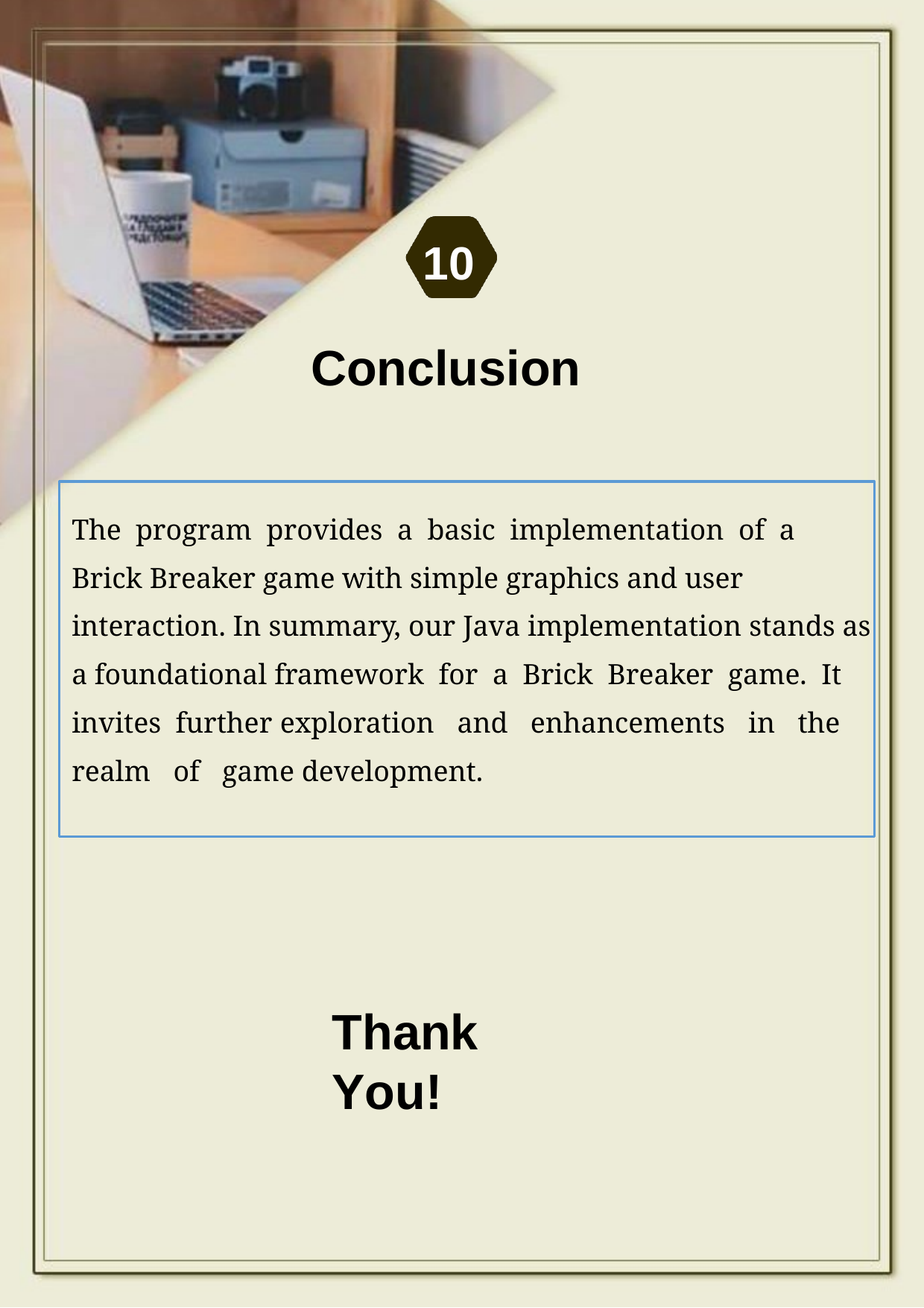

10
Conclusion

The  program  provides  a  basic  implementation  of  a  Brick Breaker game with simple graphics and user interaction. In summary, our Java implementation stands as a foundational framework  for  a  Brick  Breaker  game.  It  invites  further exploration   and   enhancements   in   the   realm   of   game development.

Thank You!